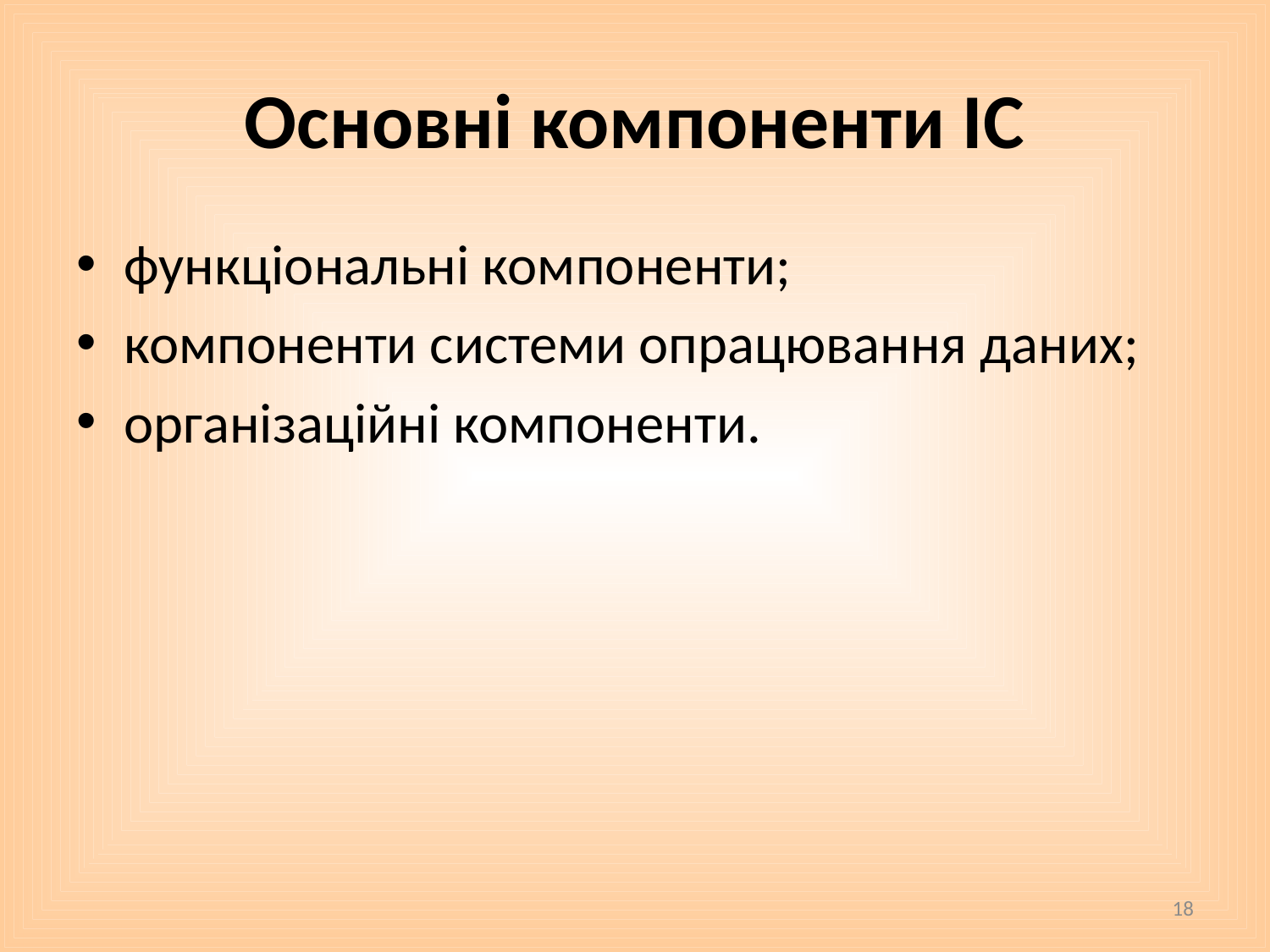

# Основні компоненти ІС
функціональні компоненти;
компоненти системи опрацювання даних;
організаційні компоненти.

18